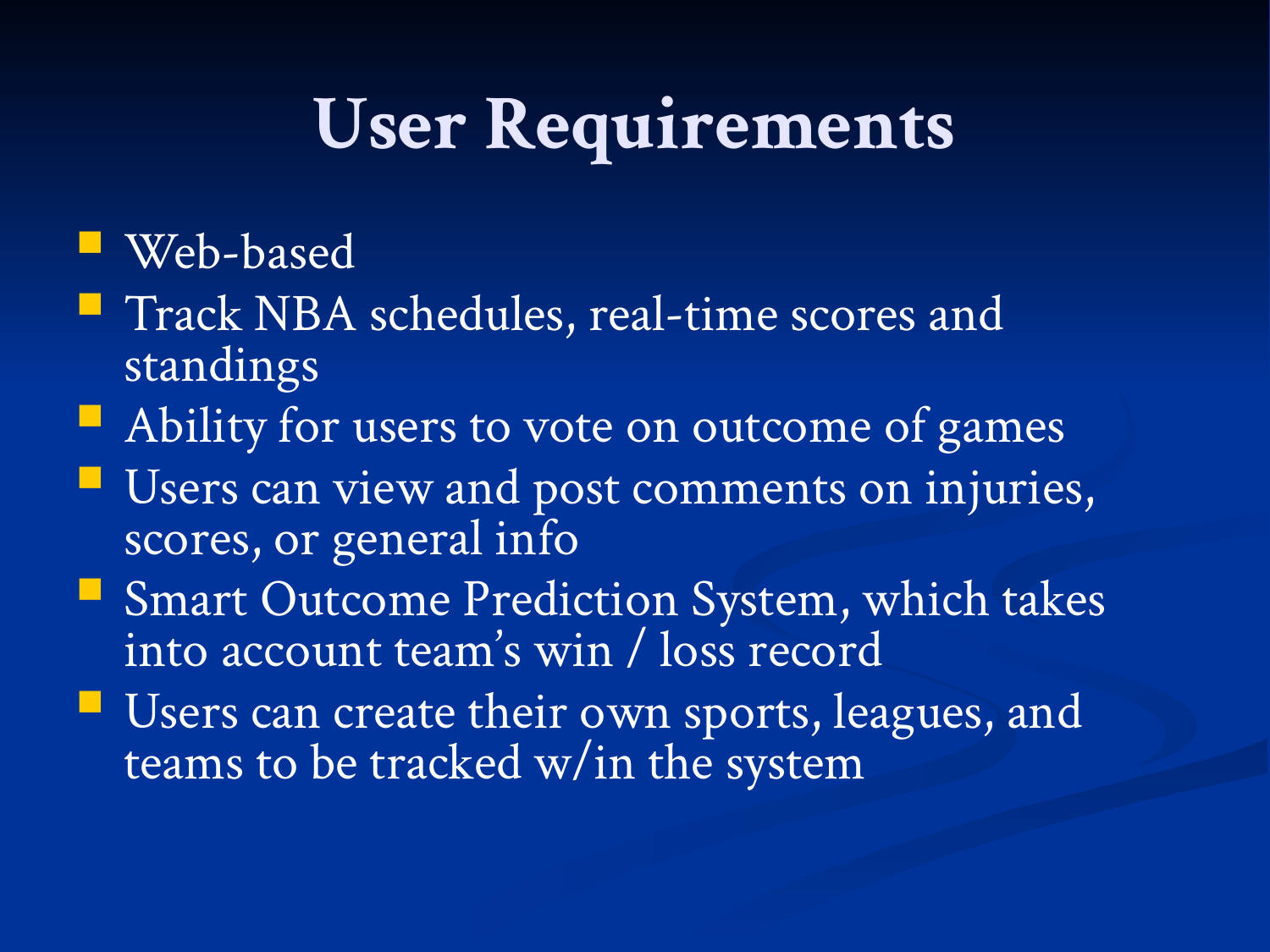

User Requirements
Web-based
Track NBA schedules, real-time scores and standings
Ability for users to vote on outcome of games
Users can view and post comments on injuries, scores, or general info
Smart Outcome Prediction System, which takes into account team’s win / loss record
Users can create their own sports, leagues, and teams to be tracked w/in the system